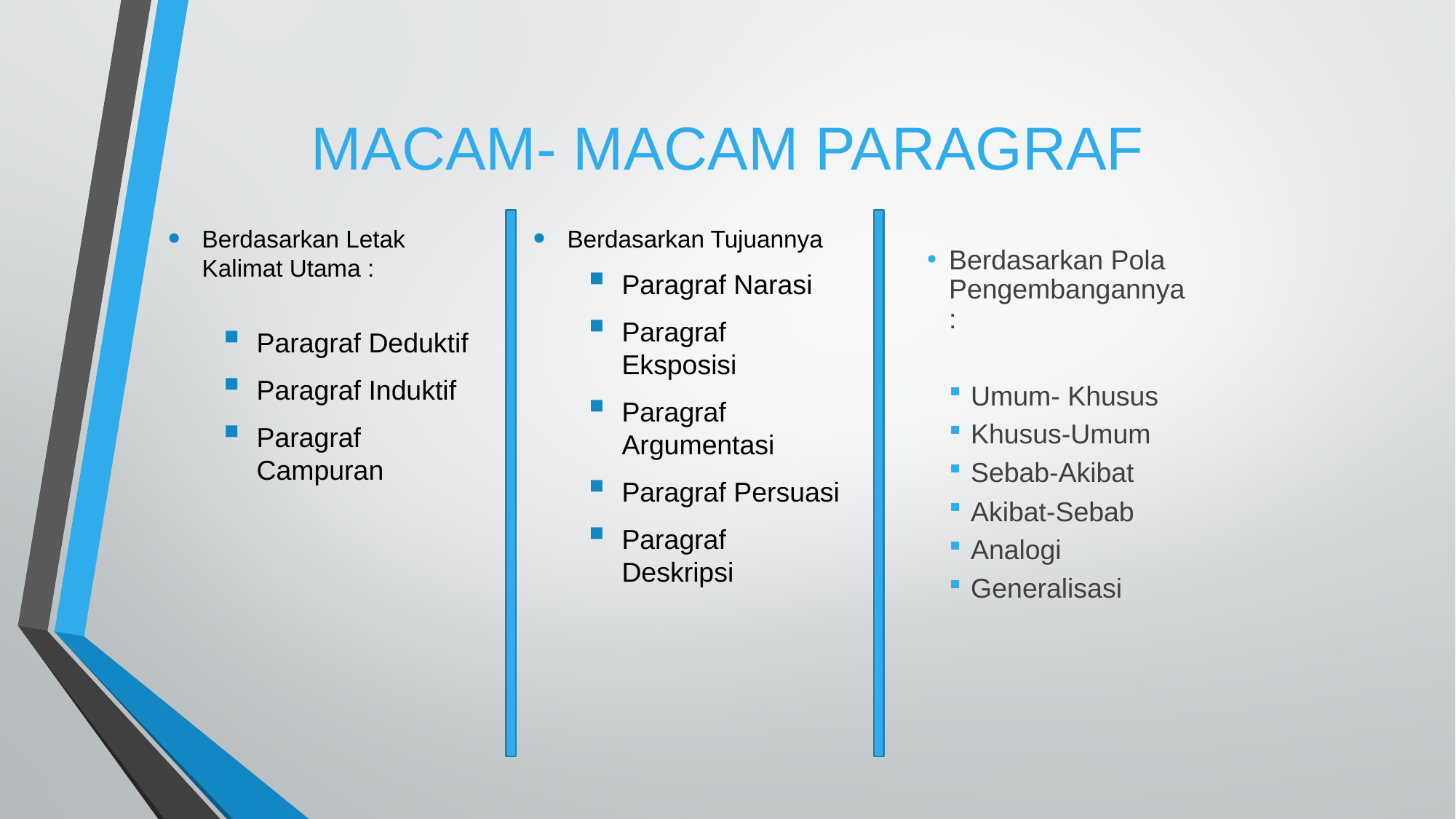

# MACAM- MACAM PARAGRAF

Berdasarkan Pola Pengembangannya :

Umum- Khusus
Khusus-Umum
Sebab-Akibat
Akibat-Sebab
Analogi
Generalisasi

Berdasarkan Letak Kalimat Utama :
Paragraf Deduktif
Paragraf Induktif
Paragraf Campuran

Berdasarkan Tujuannya
Paragraf Narasi
Paragraf Eksposisi
Paragraf Argumentasi
Paragraf Persuasi
Paragraf Deskripsi